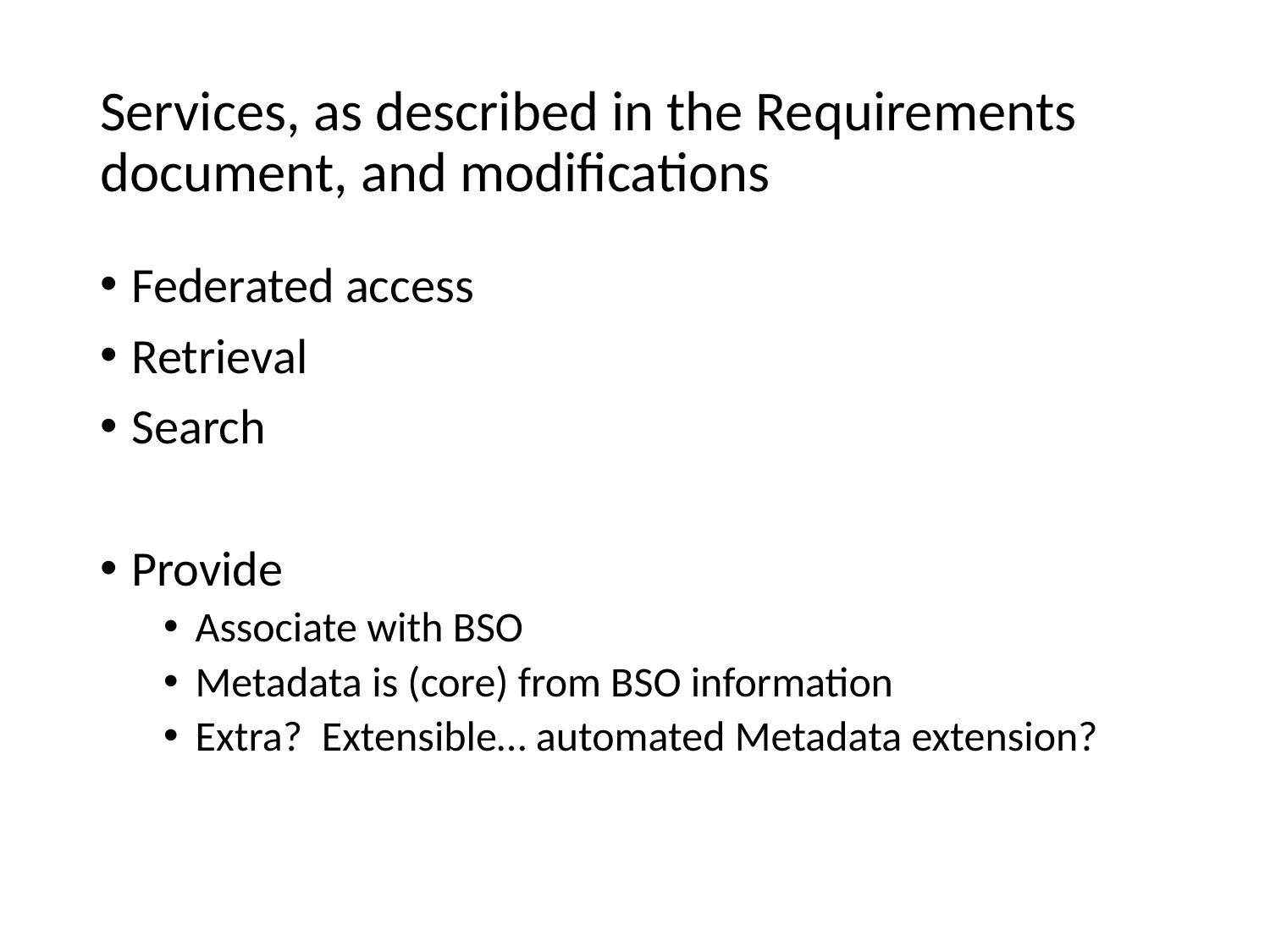

# Services, as described in the Requirements document, and modifications
Federated access
Retrieval
Search

Provide
Associate with BSO
Metadata is (core) from BSO information
Extra?  Extensible… automated Metadata extension?